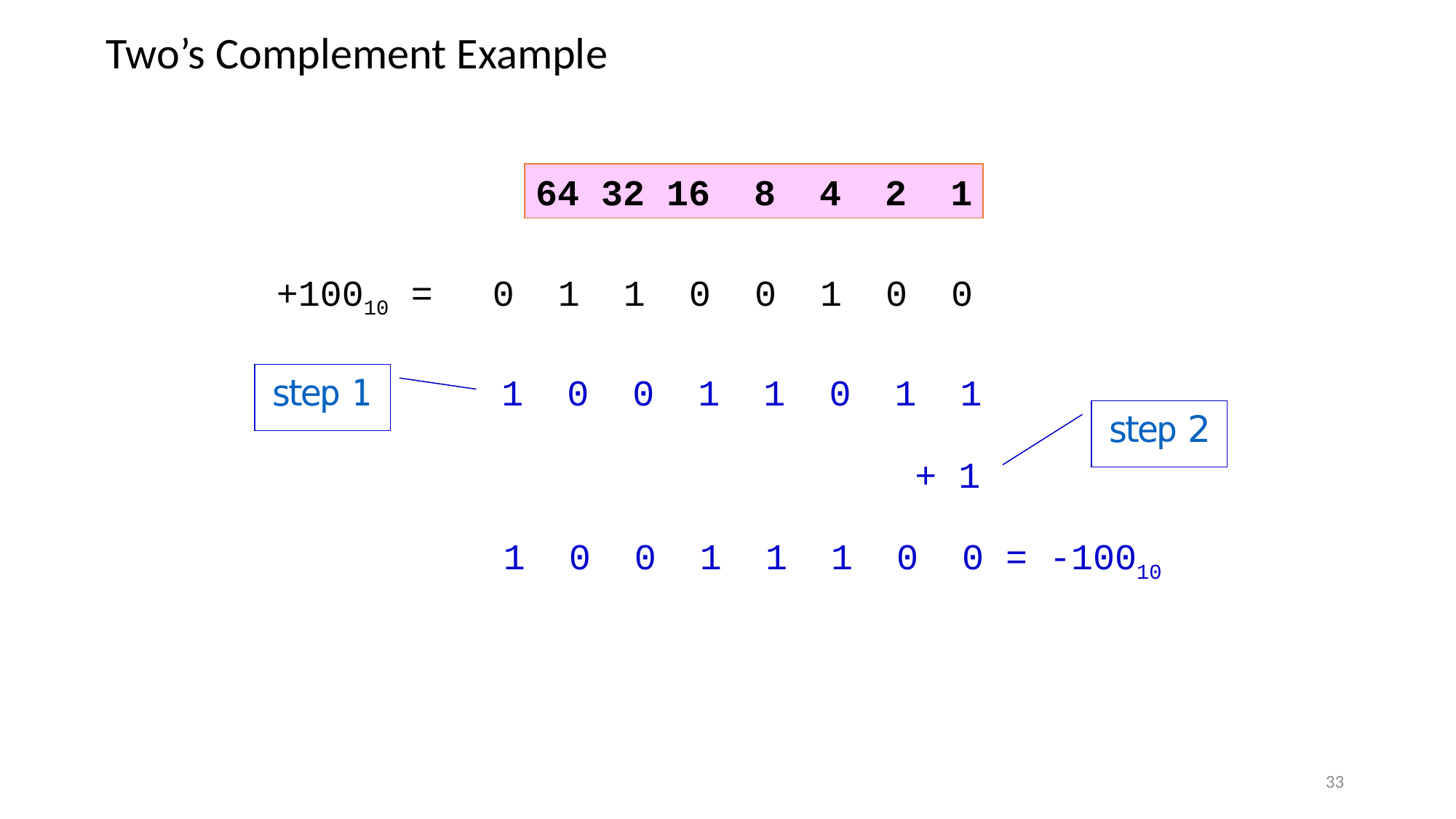

# Two’s Complement Example
64 32 16  8  4  2  1
+10010 =
0  1  1  0  0  1  0  0
step 1
1  0  0  1  1  0  1  1
step 2
+ 1
1  0  0  1  1  1  0  0 = -10010
33